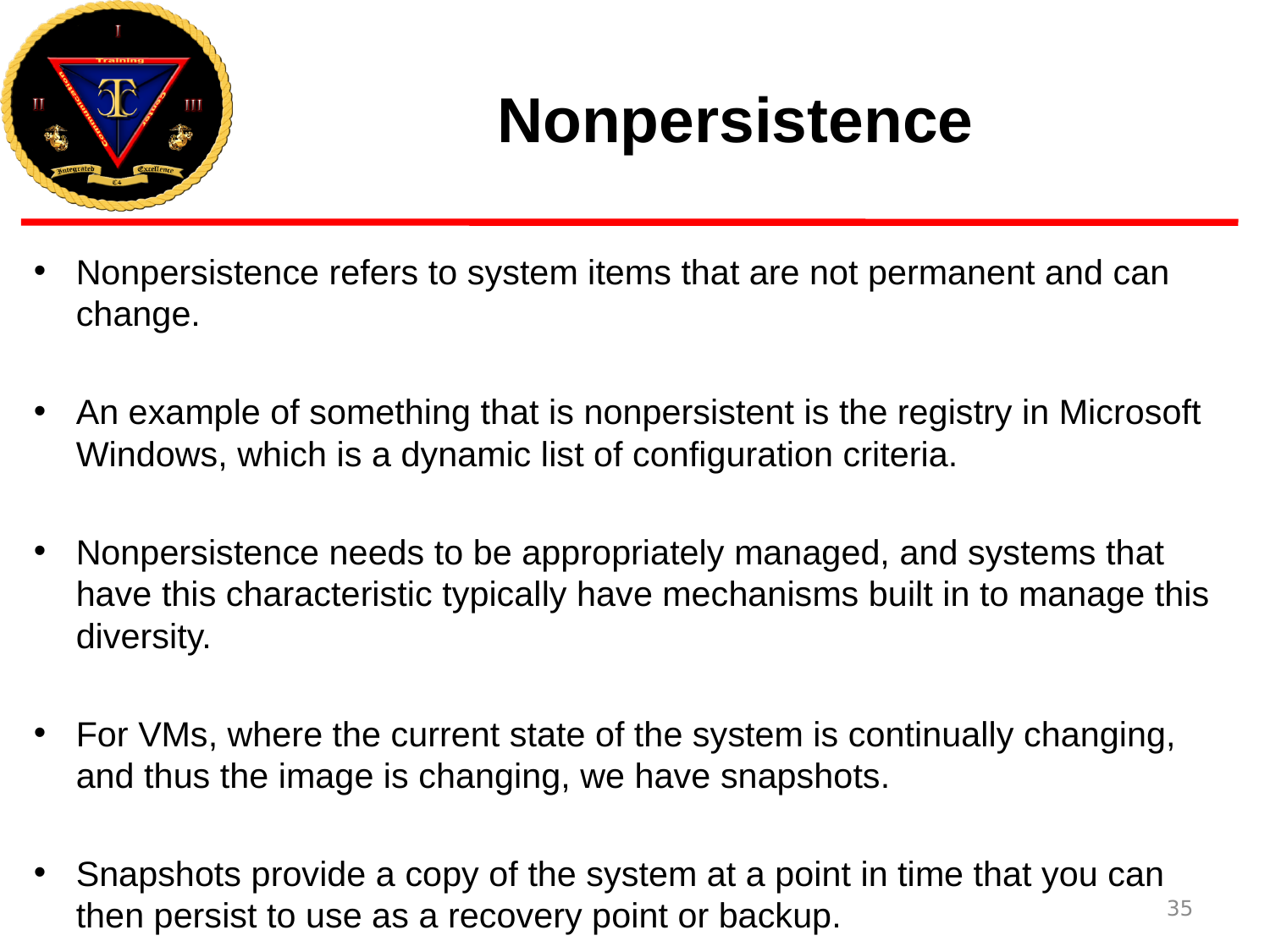

# Nonpersistence
Nonpersistence refers to system items that are not permanent and can change.

An example of something that is nonpersistent is the registry in Microsoft Windows, which is a dynamic list of configuration criteria.

Nonpersistence needs to be appropriately managed, and systems that have this characteristic typically have mechanisms built in to manage this diversity.

For VMs, where the current state of the system is continually changing, and thus the image is changing, we have snapshots.

Snapshots provide a copy of the system at a point in time that you can then persist to use as a recovery point or backup.
35